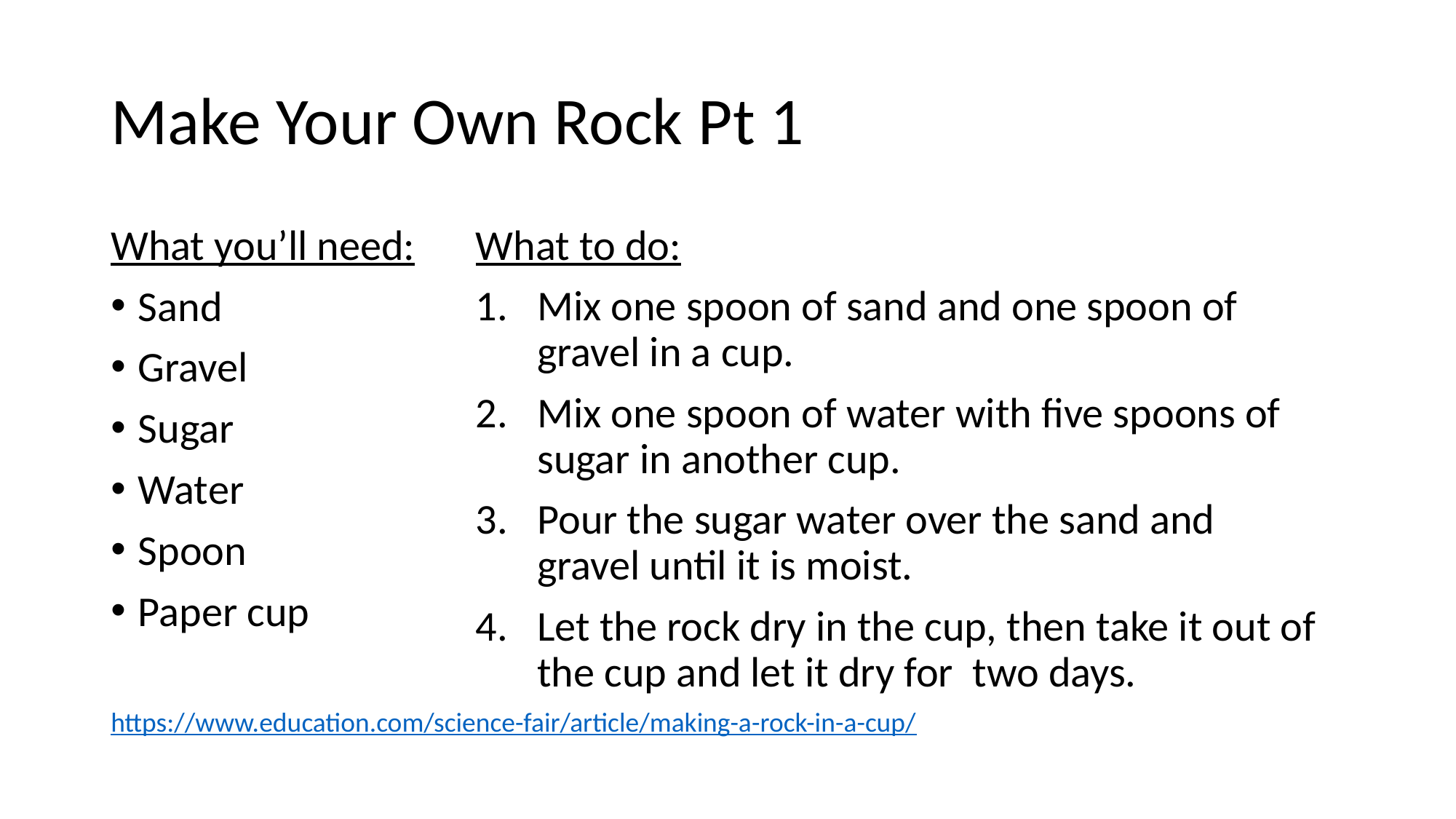

# Make Your Own Rock Pt 1
What you’ll need:
Sand
Gravel
Sugar
Water
Spoon
Paper cup
What to do:
Mix one spoon of sand and one spoon of gravel in a cup.
Mix one spoon of water with five spoons of sugar in another cup.
Pour the sugar water over the sand and gravel until it is moist.
Let the rock dry in the cup, then take it out of the cup and let it dry for  two days.

https://www.education.com/science-fair/article/making-a-rock-in-a-cup/